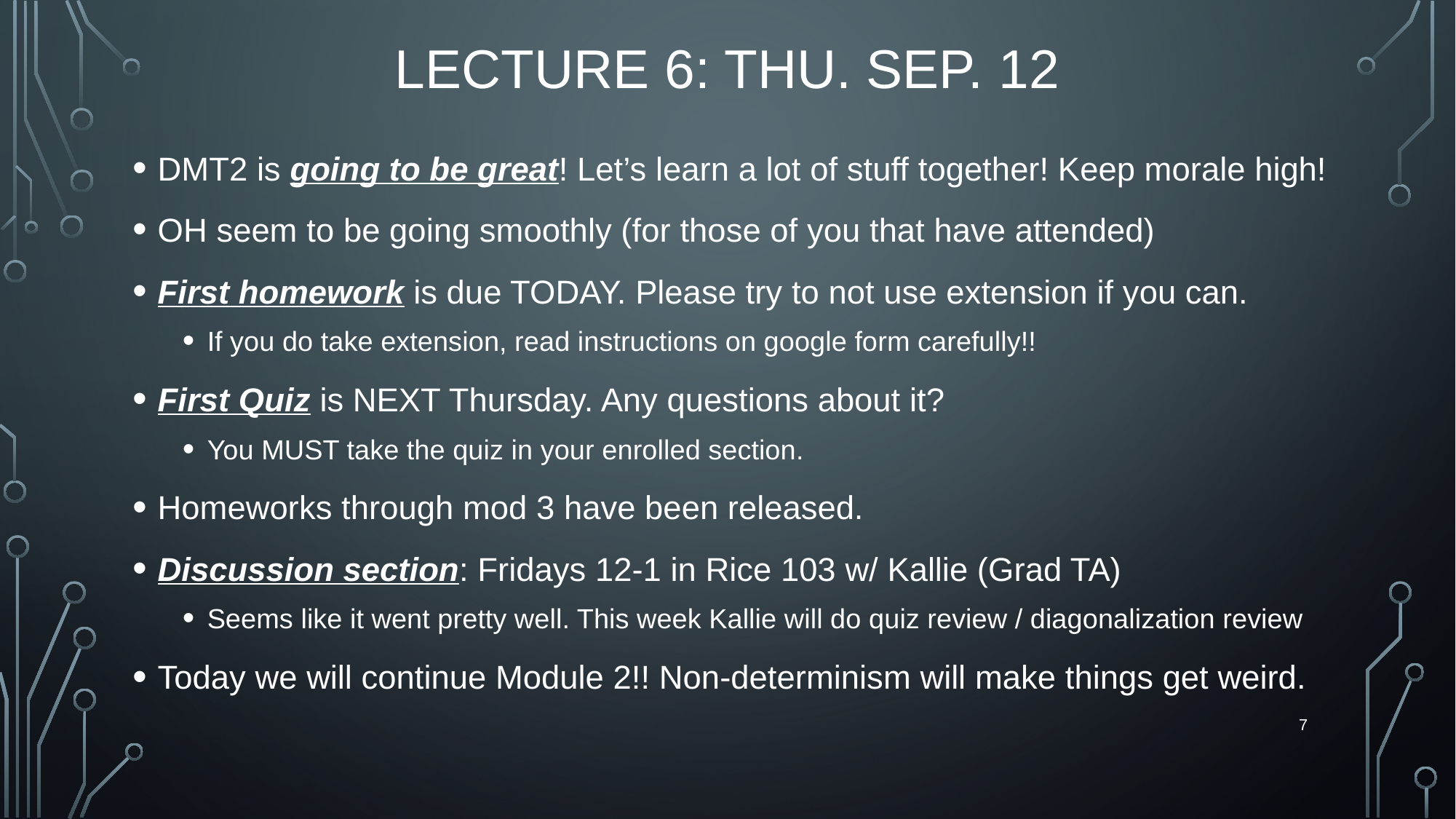

# Lecture 6: Thu. Sep. 12
DMT2 is going to be great! Let’s learn a lot of stuff together! Keep morale high!
OH seem to be going smoothly (for those of you that have attended)
First homework is due TODAY. Please try to not use extension if you can.
If you do take extension, read instructions on google form carefully!!
First Quiz is NEXT Thursday. Any questions about it?
You MUST take the quiz in your enrolled section.
Homeworks through mod 3 have been released.
Discussion section: Fridays 12-1 in Rice 103 w/ Kallie (Grad TA)
Seems like it went pretty well. This week Kallie will do quiz review / diagonalization review
Today we will continue Module 2!! Non-determinism will make things get weird.

7